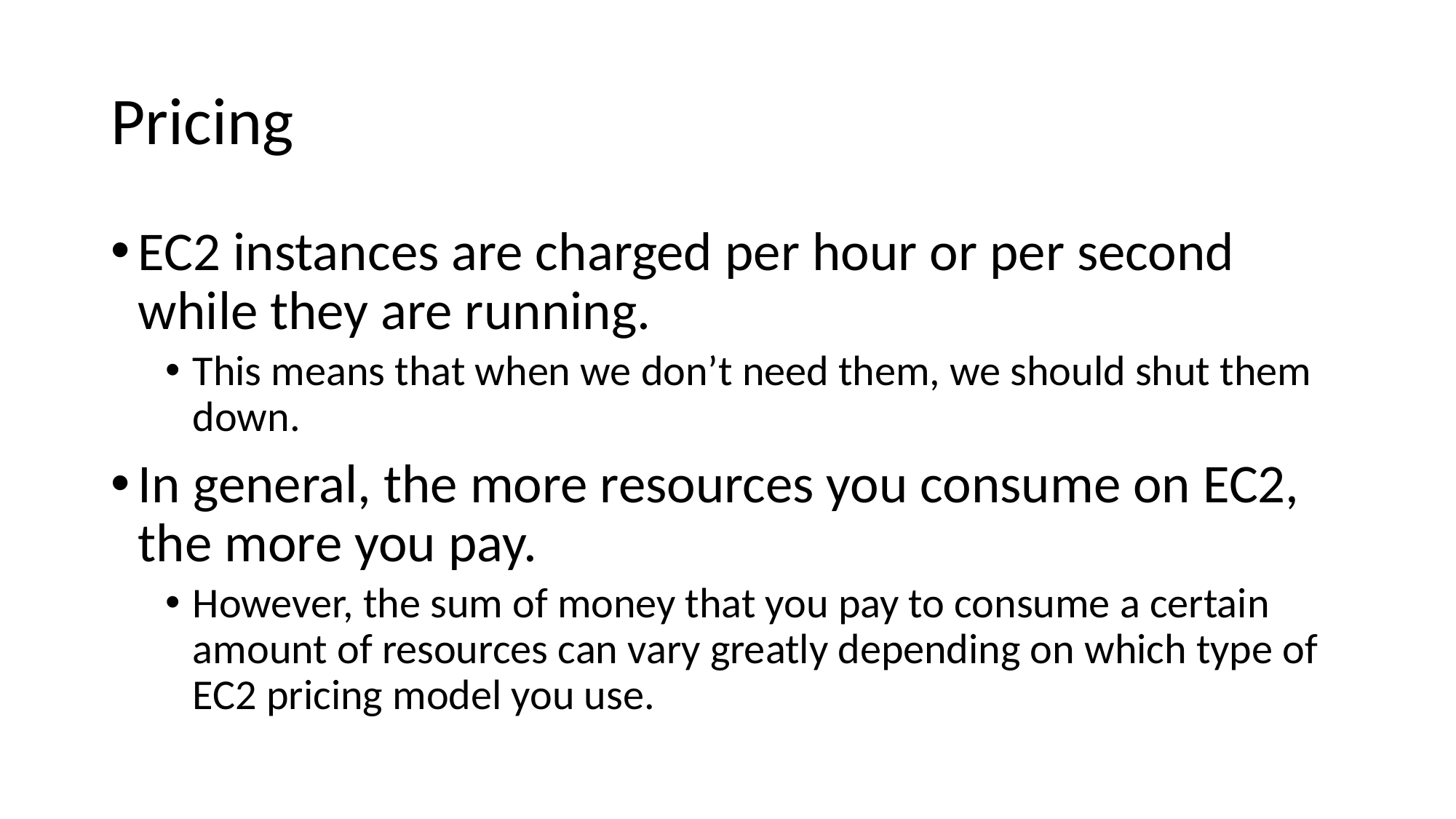

# Pricing
EC2 instances are charged per hour or per second while they are running.
This means that when we don’t need them, we should shut them down.
In general, the more resources you consume on EC2, the more you pay.
However, the sum of money that you pay to consume a certain amount of resources can vary greatly depending on which type of EC2 pricing model you use.